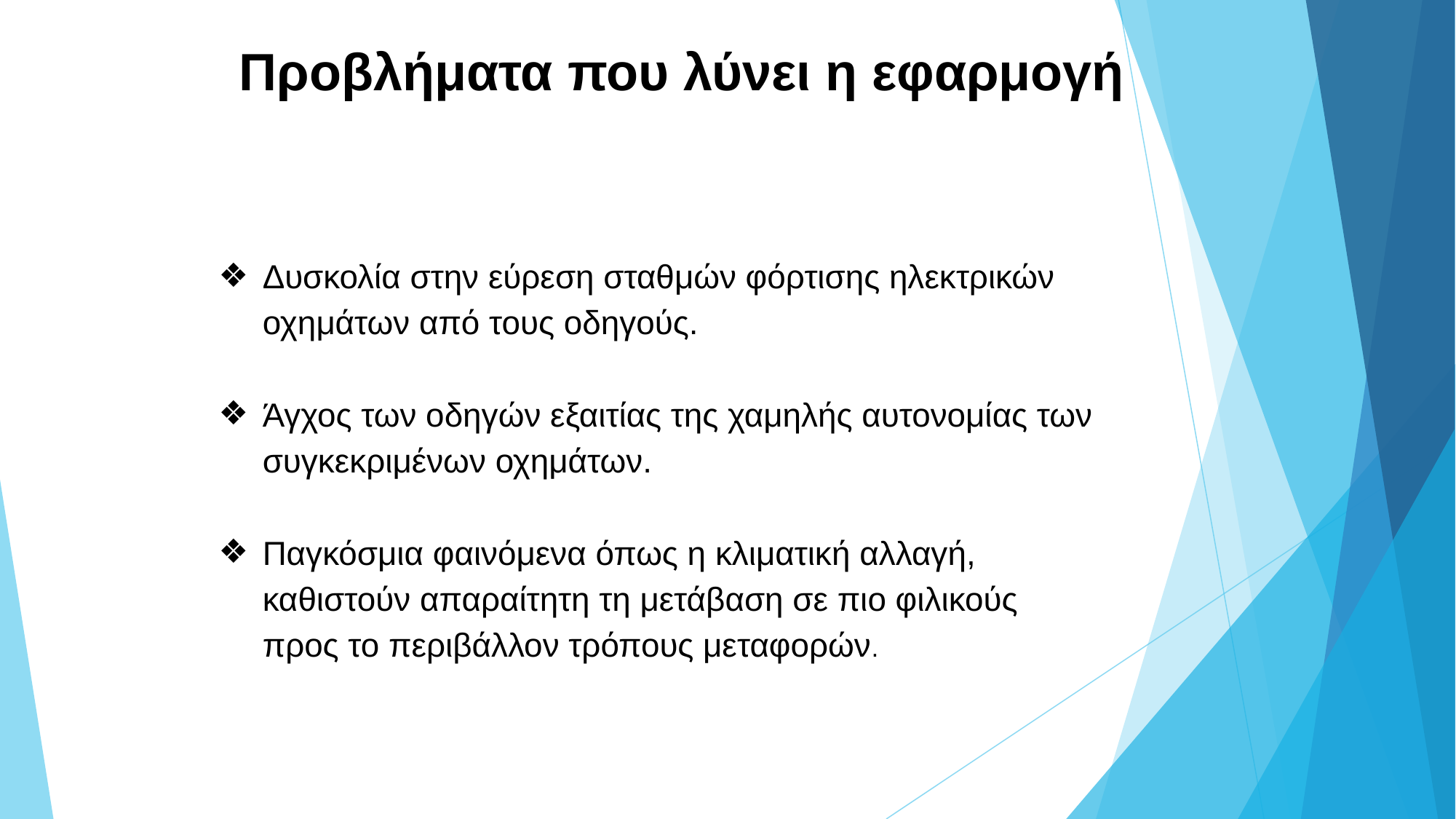

# Προβλήματα που λύνει η εφαρμογή

Δυσκολία στην εύρεση σταθμών φόρτισης ηλεκτρικών οχημάτων από τους οδηγούς.

Άγχος των οδηγών εξαιτίας της χαμηλής αυτονομίας των συγκεκριμένων οχημάτων.

Παγκόσμια φαινόμενα όπως η κλιματική αλλαγή, καθιστούν απαραίτητη τη μετάβαση σε πιο φιλικούς προς το περιβάλλον τρόπους μεταφορών.